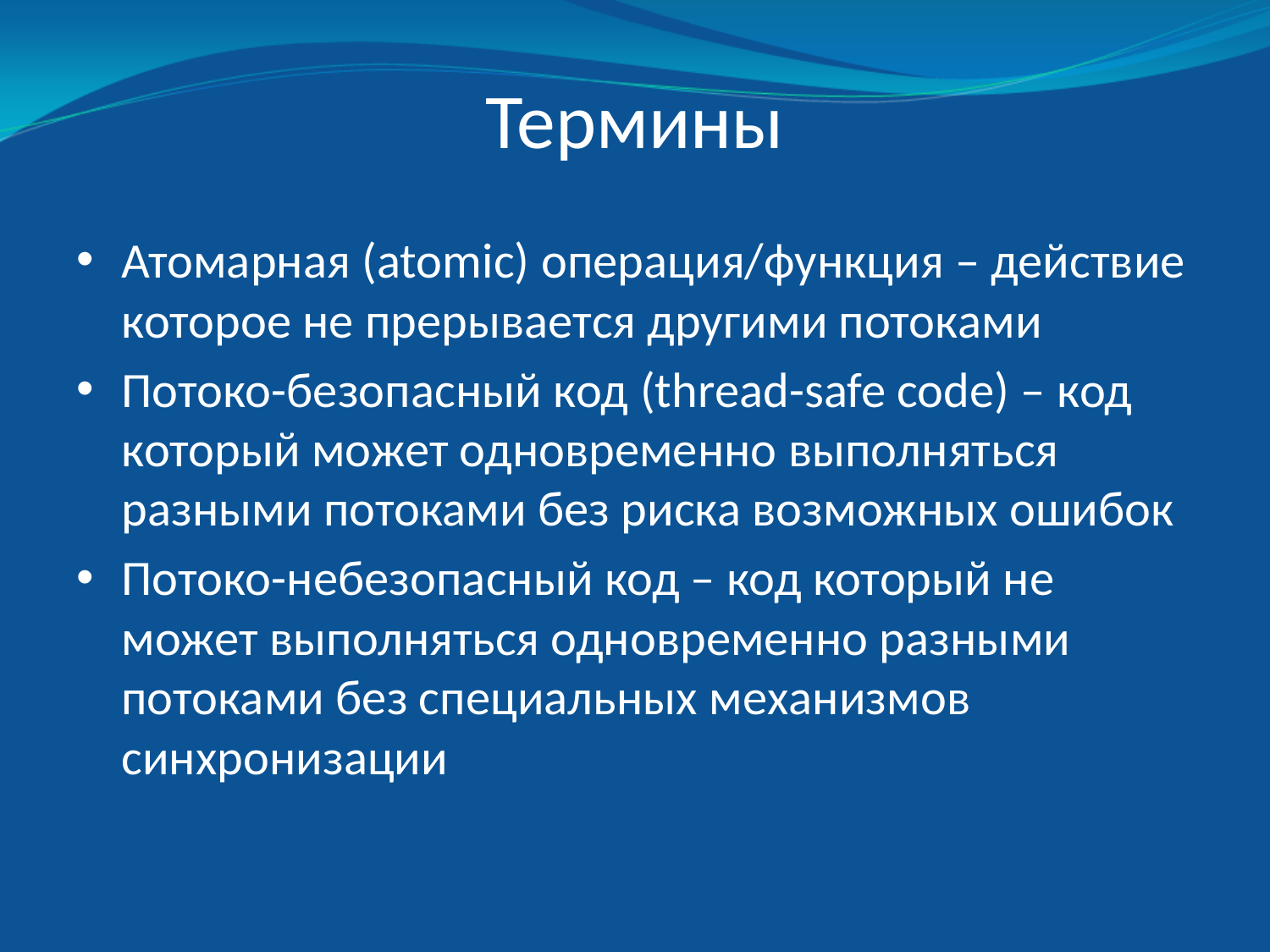

# Термины
Атомарная (atomic) операция/функция – действие которое не прерывается другими потоками
Потоко-безопасный код (thread-safe code) – код который может одновременно выполняться разными потоками без риска возможных ошибок
Потоко-небезопасный код – код который не может выполняться одновременно разными потоками без специальных механизмов синхронизации